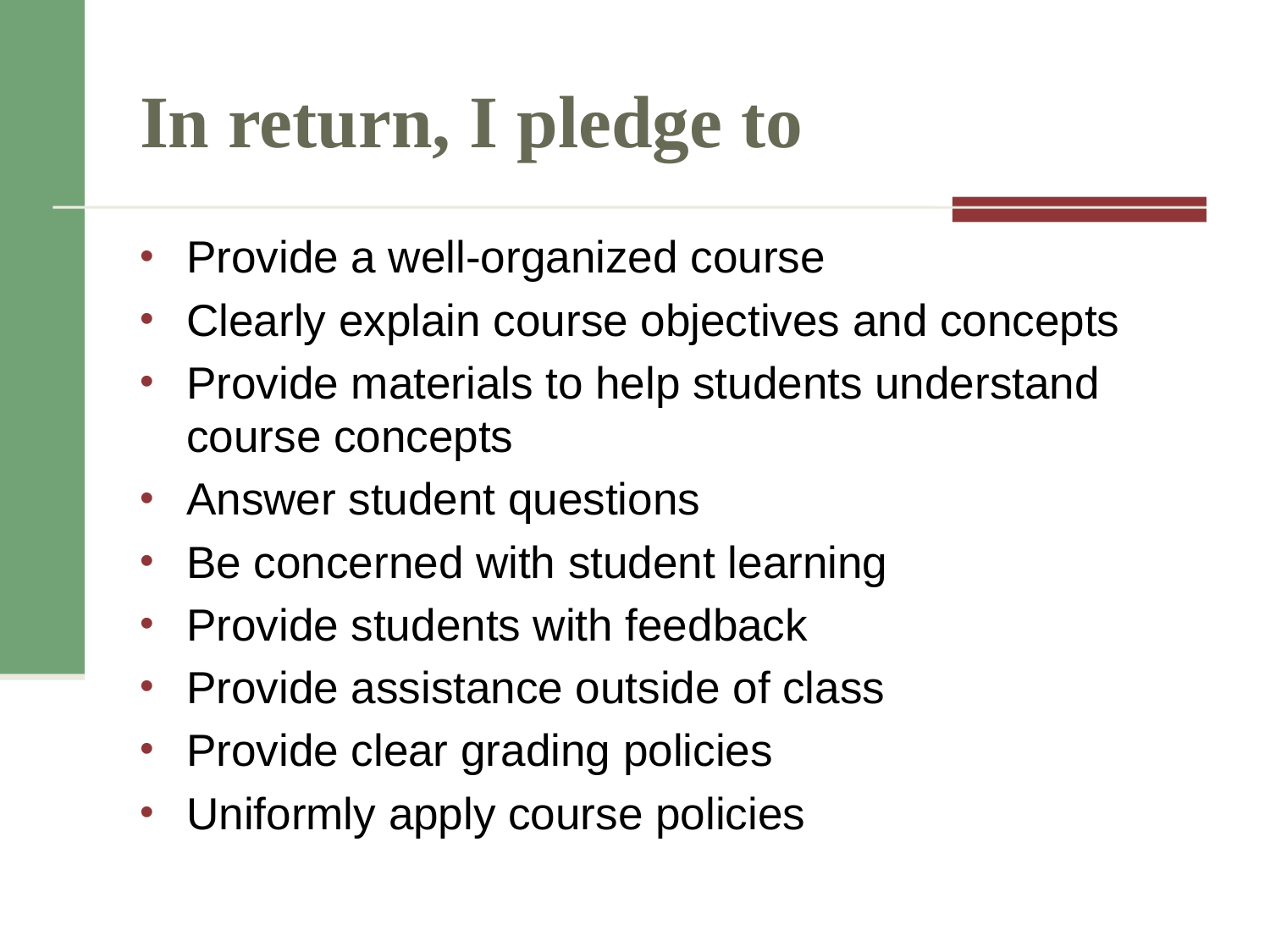

Provide a well-organized course
Clearly explain course objectives and concepts
Provide materials to help students understand course concepts
Answer student questions
Be concerned with student learning
Provide students with feedback
Provide assistance outside of class
Provide clear grading policies
Uniformly apply course policies
# In return, I pledge to